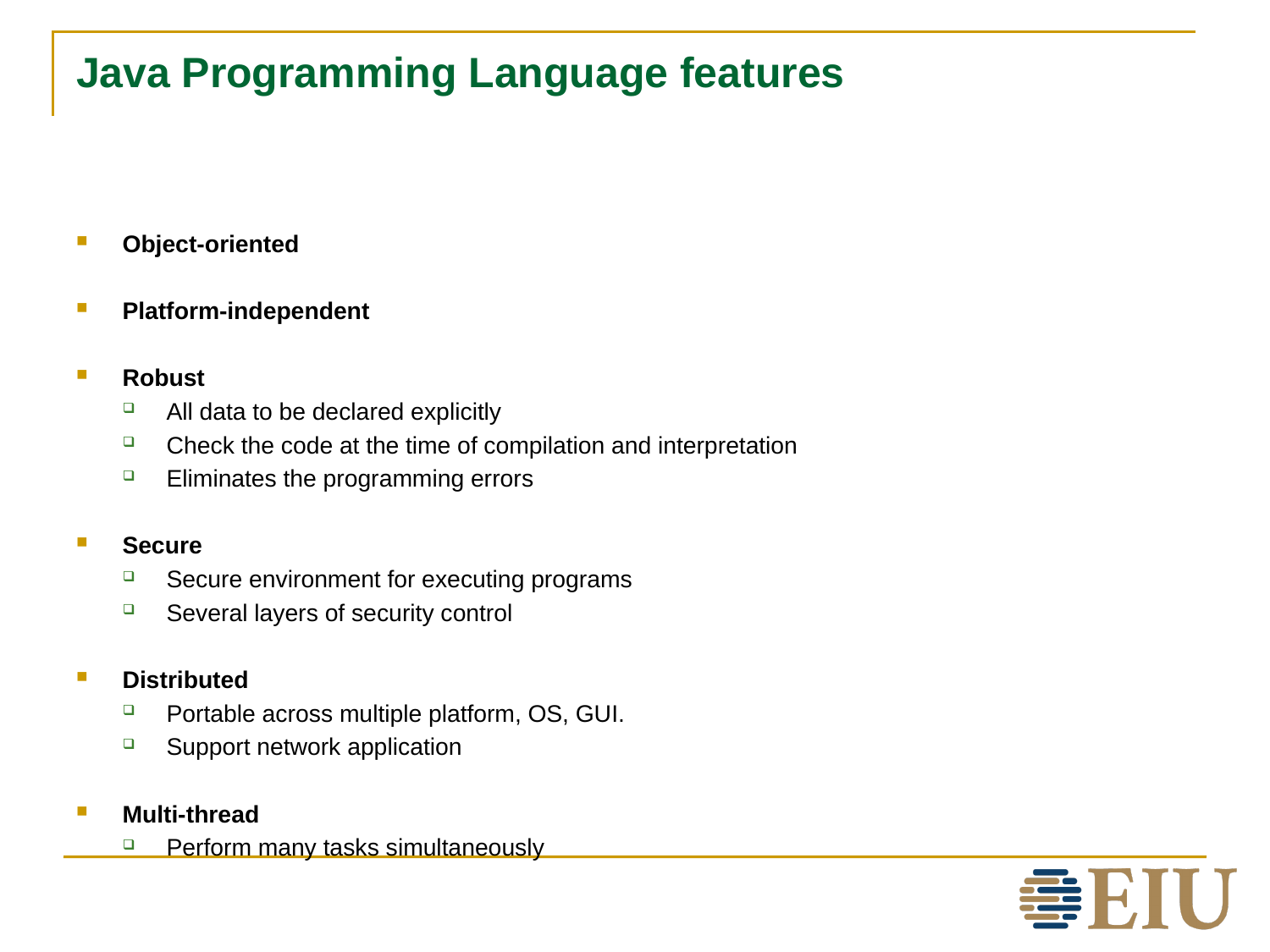

# Java Programming Language features
Object-oriented

Platform-independent

Robust
All data to be declared explicitly
Check the code at the time of compilation and interpretation
Eliminates the programming errors

Secure
Secure environment for executing programs
Several layers of security control

Distributed
Portable across multiple platform, OS, GUI.
Support network application

Multi-thread
Perform many tasks simultaneously